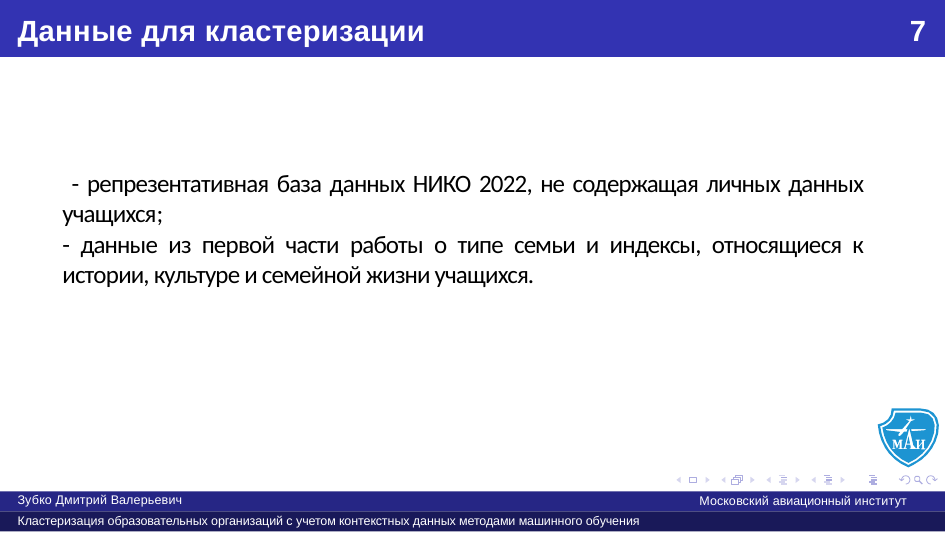

# Данные для кластеризации
7
 - репрезентативная база данных НИКО 2022, не содержащая личных данных учащихся;
- данные из первой части работы о типе семьи и индексы, относящиеся к истории, культуре и семейной жизни учащихся.

Зубко Дмитрий Валерьевич
Московский авиационный институт
Кластеризация образовательных организаций с учетом контекстных данных методами машинного обучения